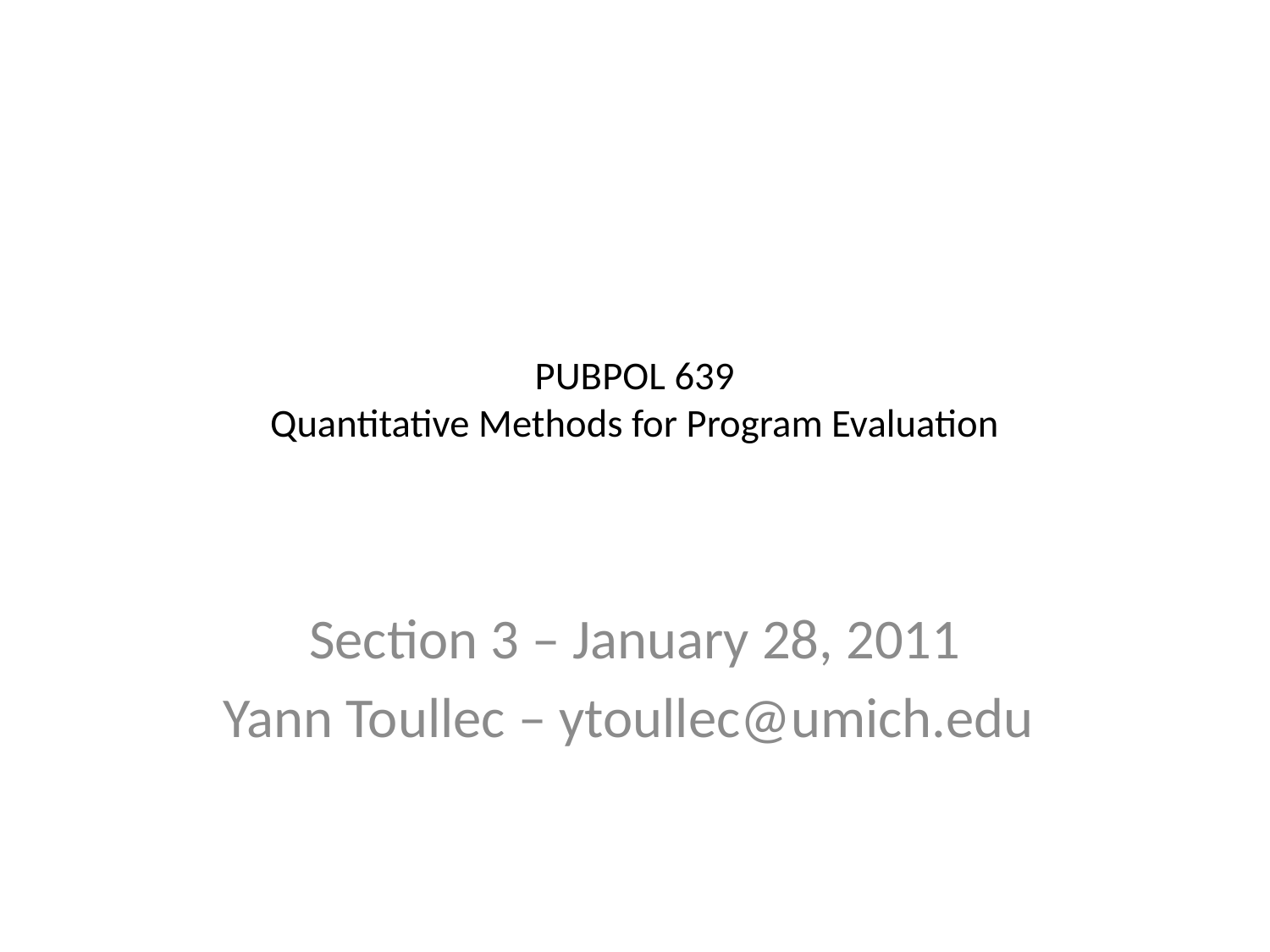

# PUBPOL 639 Quantitative Methods for Program Evaluation
Section 3 – January 28, 2011
Yann Toullec – ytoullec@umich.edu